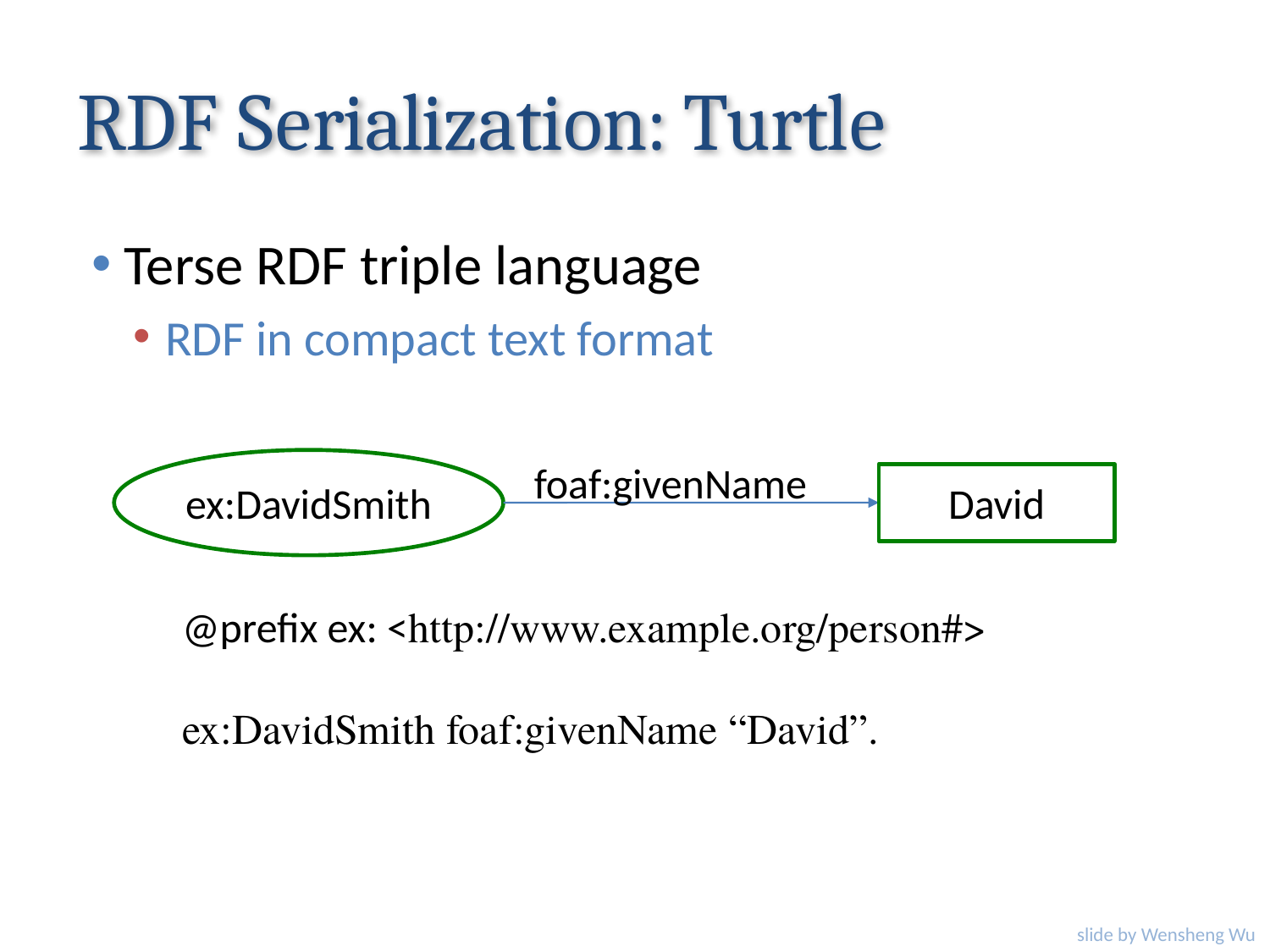

# RDF Serialization: Turtle
Terse RDF triple language
RDF in compact text format
foaf:givenName
ex:DavidSmith
David
@prefix ex: <http://www.example.org/person#>

ex:DavidSmith foaf:givenName “David”.

slide by Wensheng Wu